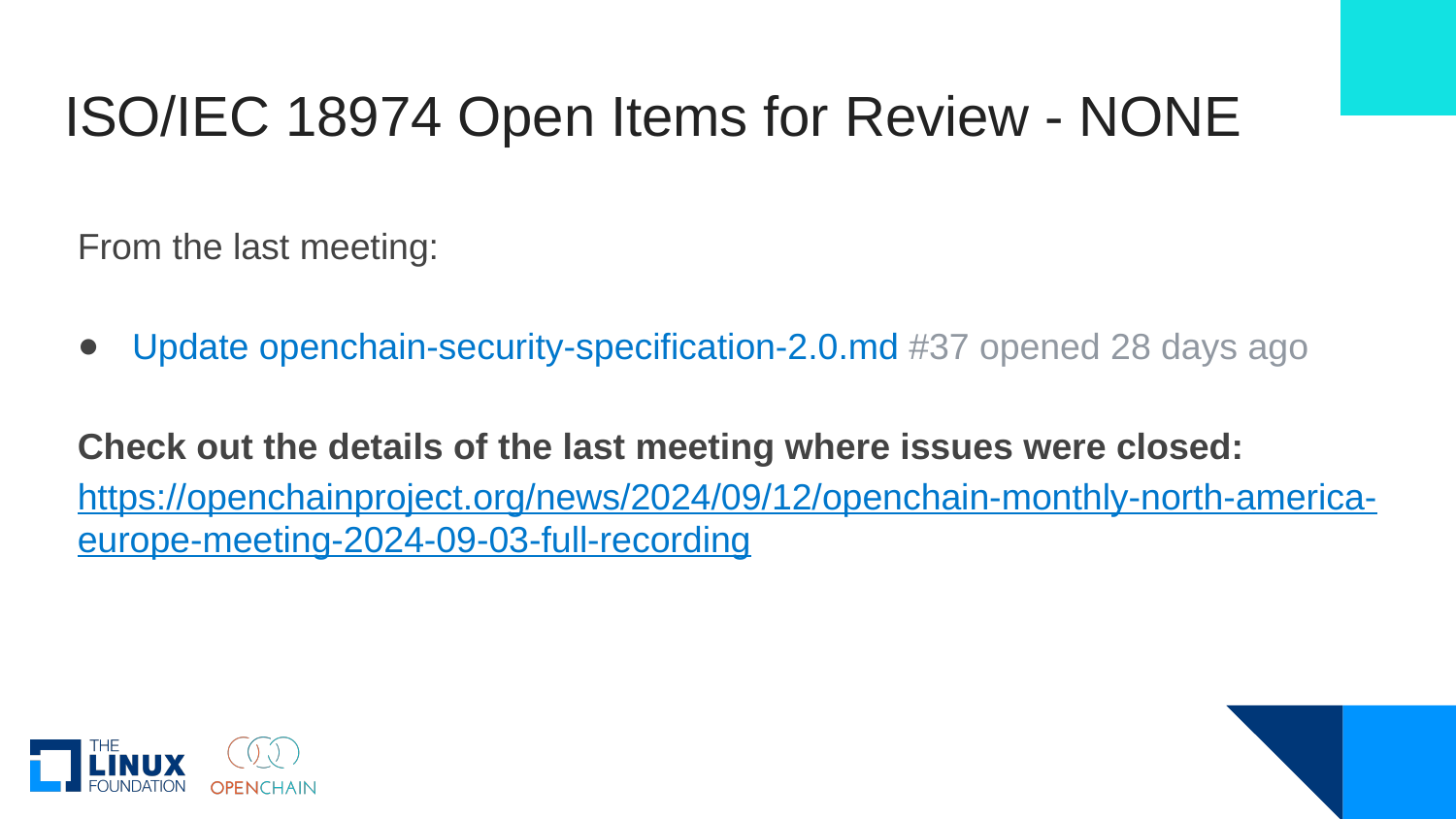

# ISO/IEC 18974 Open Items for Review - NONE
From the last meeting:

Update openchain-security-specification-2.0.md #37 opened 28 days ago

Check out the details of the last meeting where issues were closed:
https://openchainproject.org/news/2024/09/12/openchain-monthly-north-america-europe-meeting-2024-09-03-full-recording